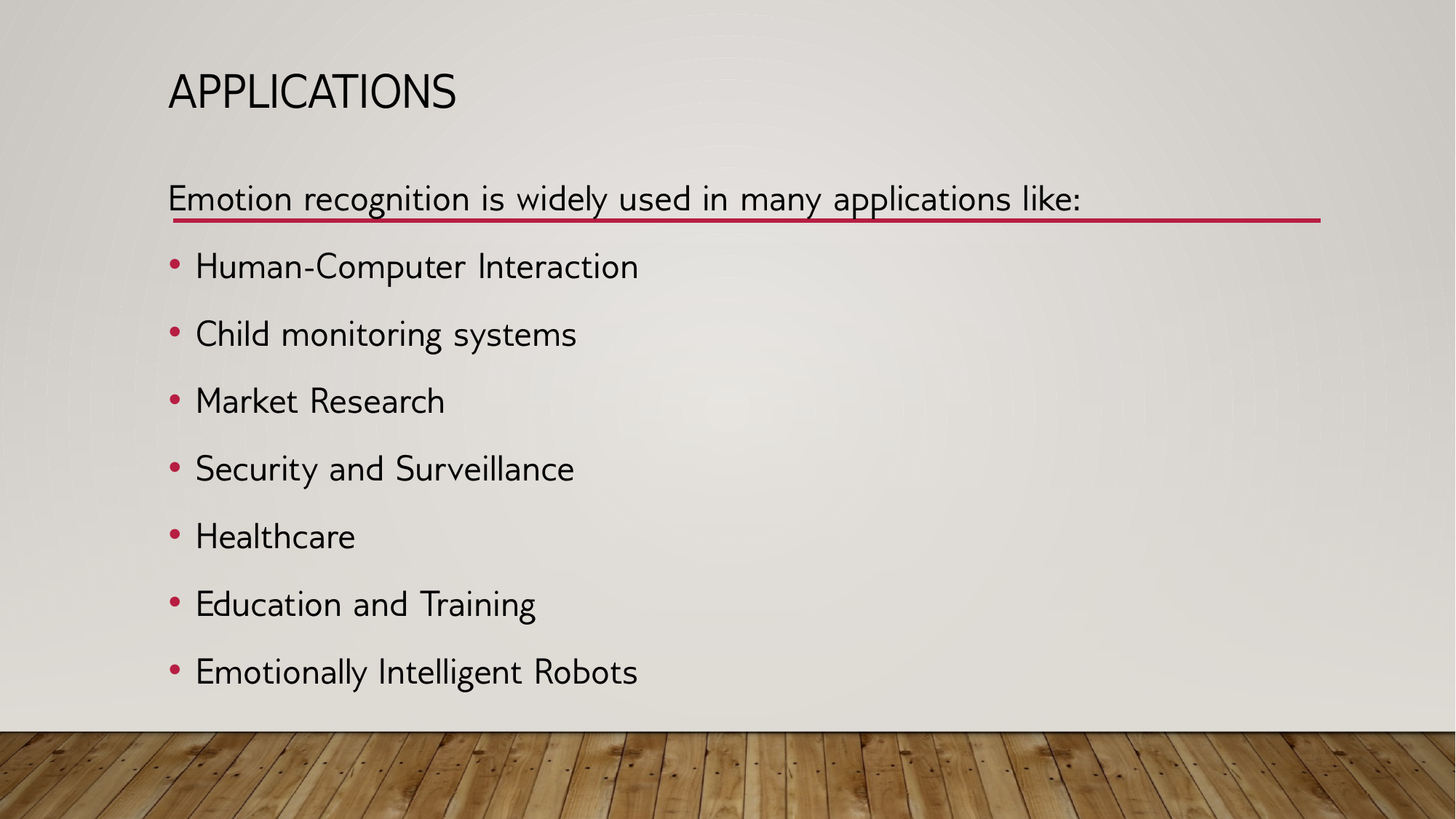

# Applications
Emotion recognition is widely used in many applications like:
Human-Computer Interaction
Child monitoring systems
Market Research
Security and Surveillance
Healthcare
Education and Training
Emotionally Intelligent Robots